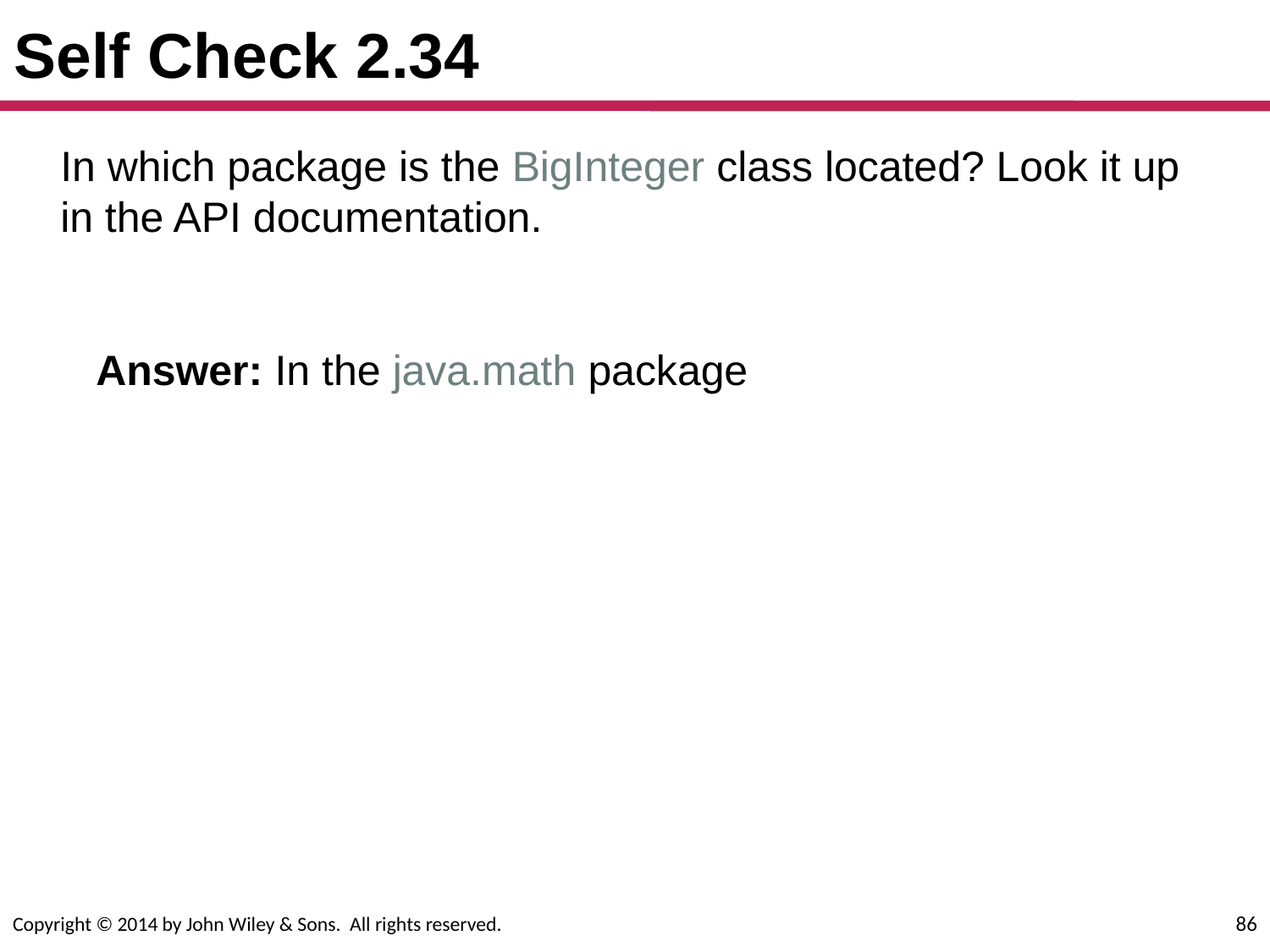

# Self Check 2.34
	In which package is the BigInteger class located? Look it up in the API documentation.
Answer: In the java.math package